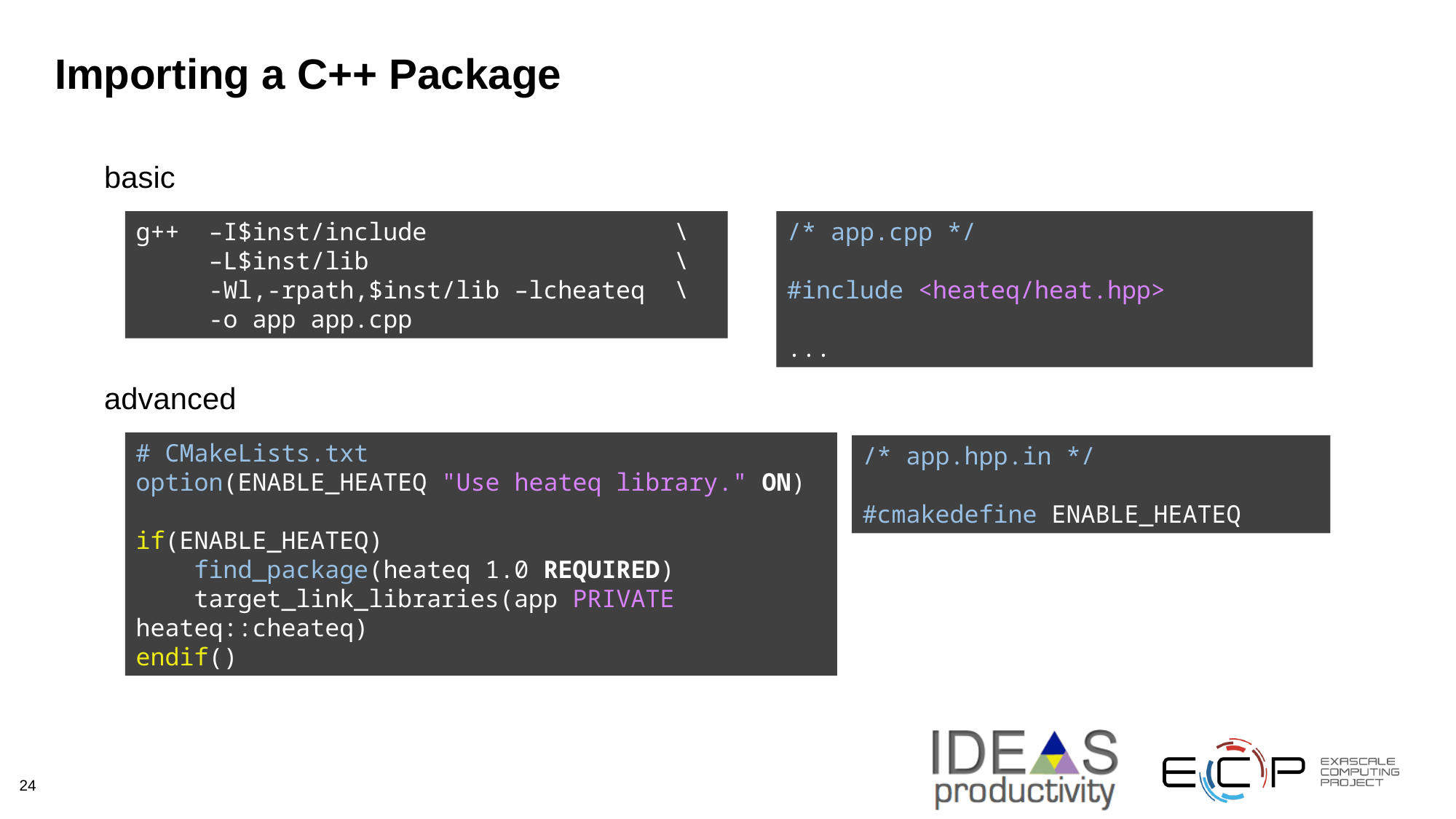

# Importing a C++ Package
basic
g++  –I$inst/include                 \
     –L$inst/lib                     \
     -Wl,-rpath,$inst/lib –lcheateq  \
     -o app app.cpp
/* app.cpp */

#include <heateq/heat.hpp>

...
advanced
# CMakeLists.txt
option(ENABLE_HEATEQ "Use heateq library." ON)

if(ENABLE_HEATEQ)
    find_package(heateq 1.0 REQUIRED)
    target_link_libraries(app PRIVATE heateq::cheateq)
endif()
/* app.hpp.in */

#cmakedefine ENABLE_HEATEQ